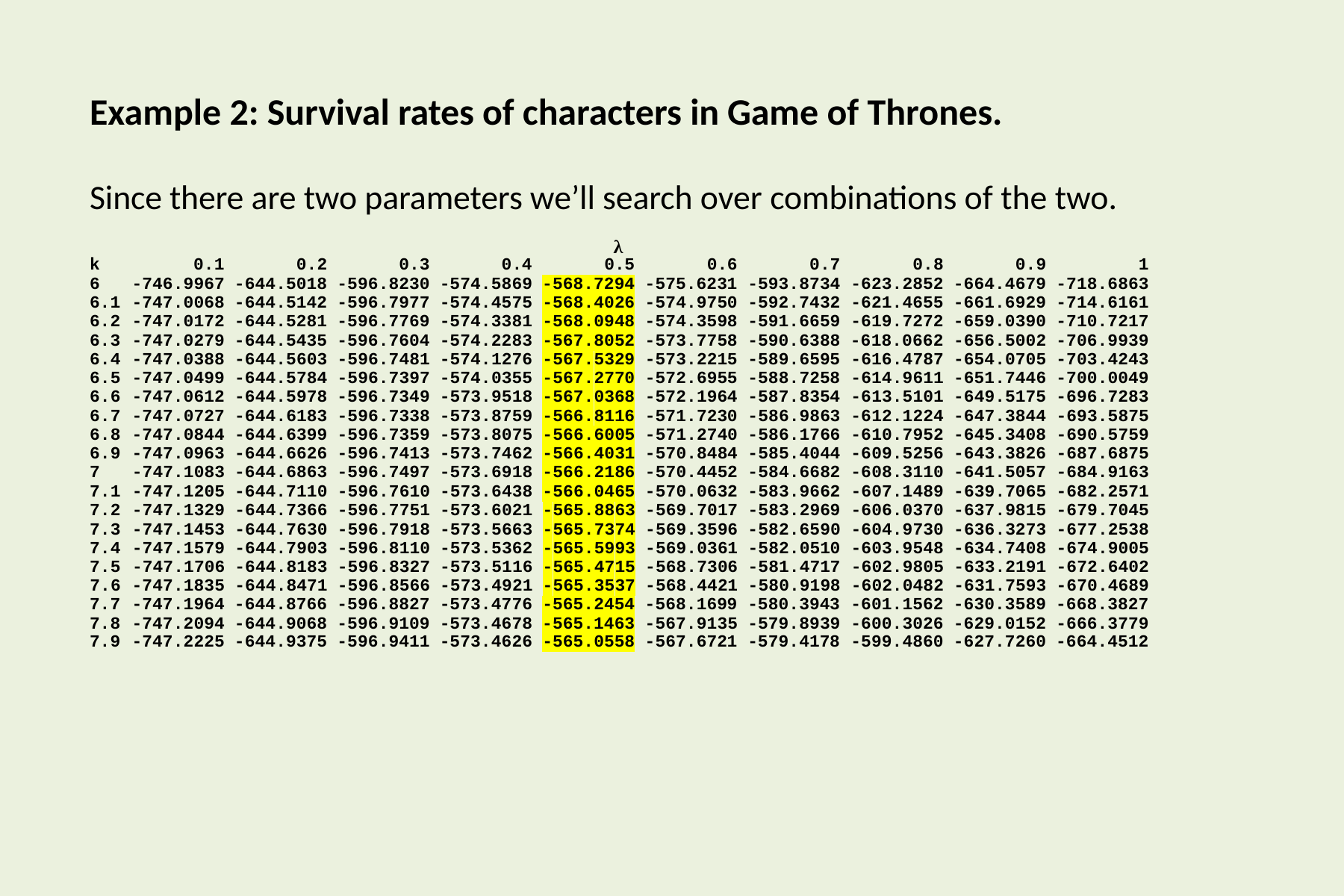

# Example 2: Survival rates of characters in Game of Thrones.
Since there are two parameters we’ll search over combinations of the two.
λ
| k | 0.1 | 0.2 | 0.3 | 0.4 | 0.5 | 0.6 | 0.7 | 0.8 | 0.9 | 1 |
| --- | --- | --- | --- | --- | --- | --- | --- | --- | --- | --- |
| 6 | -746.9967 | -644.5018 | -596.8230 | -574.5869 | -568.7294 | -575.6231 | -593.8734 | -623.2852 | -664.4679 | -718.6863 |
| 6.1 | -747.0068 | -644.5142 | -596.7977 | -574.4575 | -568.4026 | -574.9750 | -592.7432 | -621.4655 | -661.6929 | -714.6161 |
| 6.2 | -747.0172 | -644.5281 | -596.7769 | -574.3381 | -568.0948 | -574.3598 | -591.6659 | -619.7272 | -659.0390 | -710.7217 |
| 6.3 | -747.0279 | -644.5435 | -596.7604 | -574.2283 | -567.8052 | -573.7758 | -590.6388 | -618.0662 | -656.5002 | -706.9939 |
| 6.4 | -747.0388 | -644.5603 | -596.7481 | -574.1276 | -567.5329 | -573.2215 | -589.6595 | -616.4787 | -654.0705 | -703.4243 |
| 6.5 | -747.0499 | -644.5784 | -596.7397 | -574.0355 | -567.2770 | -572.6955 | -588.7258 | -614.9611 | -651.7446 | -700.0049 |
| 6.6 | -747.0612 | -644.5978 | -596.7349 | -573.9518 | -567.0368 | -572.1964 | -587.8354 | -613.5101 | -649.5175 | -696.7283 |
| 6.7 | -747.0727 | -644.6183 | -596.7338 | -573.8759 | -566.8116 | -571.7230 | -586.9863 | -612.1224 | -647.3844 | -693.5875 |
| 6.8 | -747.0844 | -644.6399 | -596.7359 | -573.8075 | -566.6005 | -571.2740 | -586.1766 | -610.7952 | -645.3408 | -690.5759 |
| 6.9 | -747.0963 | -644.6626 | -596.7413 | -573.7462 | -566.4031 | -570.8484 | -585.4044 | -609.5256 | -643.3826 | -687.6875 |
| 7 | -747.1083 | -644.6863 | -596.7497 | -573.6918 | -566.2186 | -570.4452 | -584.6682 | -608.3110 | -641.5057 | -684.9163 |
| 7.1 | -747.1205 | -644.7110 | -596.7610 | -573.6438 | -566.0465 | -570.0632 | -583.9662 | -607.1489 | -639.7065 | -682.2571 |
| 7.2 | -747.1329 | -644.7366 | -596.7751 | -573.6021 | -565.8863 | -569.7017 | -583.2969 | -606.0370 | -637.9815 | -679.7045 |
| 7.3 | -747.1453 | -644.7630 | -596.7918 | -573.5663 | -565.7374 | -569.3596 | -582.6590 | -604.9730 | -636.3273 | -677.2538 |
| 7.4 | -747.1579 | -644.7903 | -596.8110 | -573.5362 | -565.5993 | -569.0361 | -582.0510 | -603.9548 | -634.7408 | -674.9005 |
| 7.5 | -747.1706 | -644.8183 | -596.8327 | -573.5116 | -565.4715 | -568.7306 | -581.4717 | -602.9805 | -633.2191 | -672.6402 |
| 7.6 | -747.1835 | -644.8471 | -596.8566 | -573.4921 | -565.3537 | -568.4421 | -580.9198 | -602.0482 | -631.7593 | -670.4689 |
| 7.7 | -747.1964 | -644.8766 | -596.8827 | -573.4776 | -565.2454 | -568.1699 | -580.3943 | -601.1562 | -630.3589 | -668.3827 |
| 7.8 | -747.2094 | -644.9068 | -596.9109 | -573.4678 | -565.1463 | -567.9135 | -579.8939 | -600.3026 | -629.0152 | -666.3779 |
| 7.9 | -747.2225 | -644.9375 | -596.9411 | -573.4626 | -565.0558 | -567.6721 | -579.4178 | -599.4860 | -627.7260 | -664.4512 |